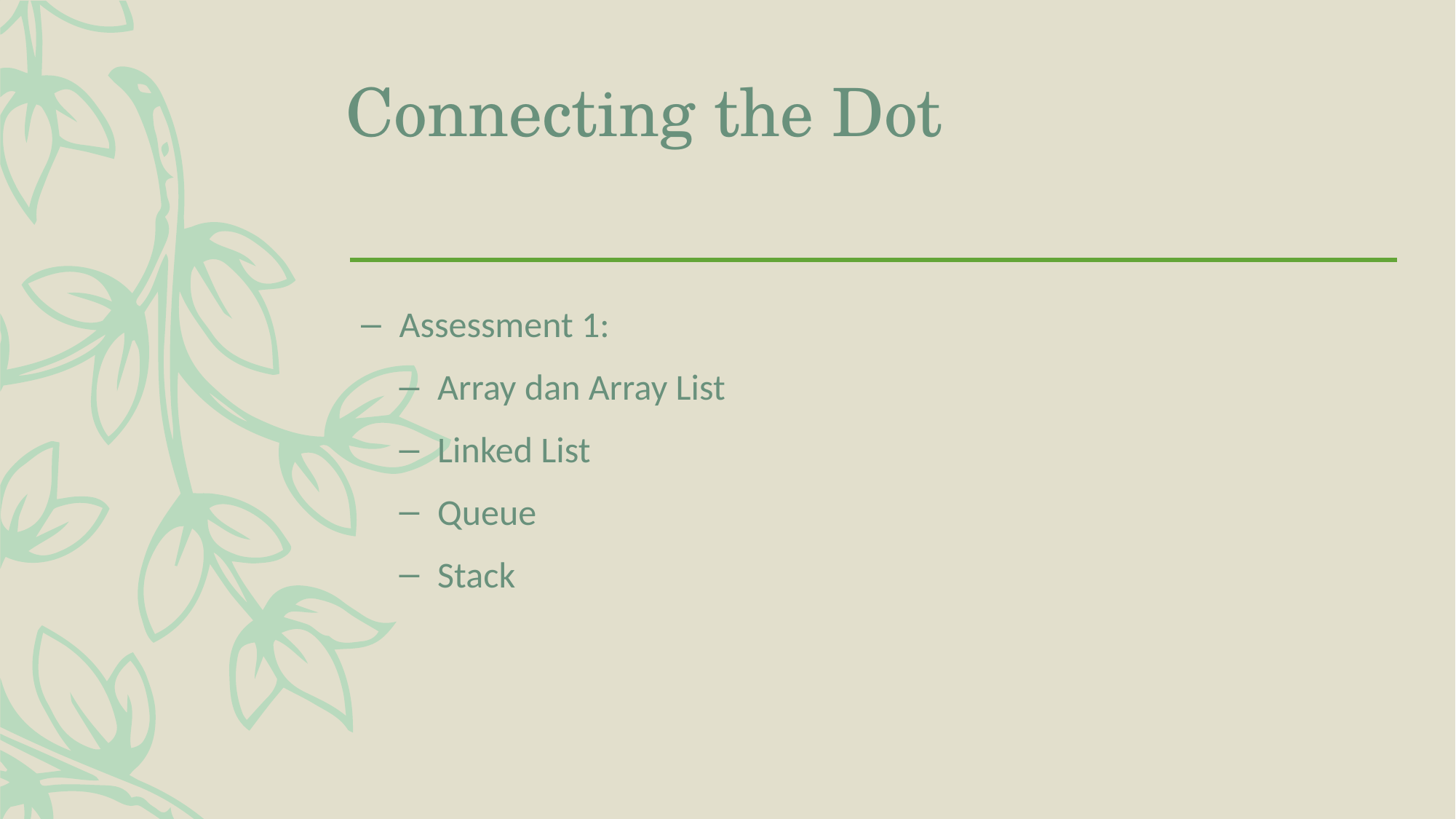

# Connecting the Dot
Assessment 1:
Array dan Array List
Linked List
Queue
Stack